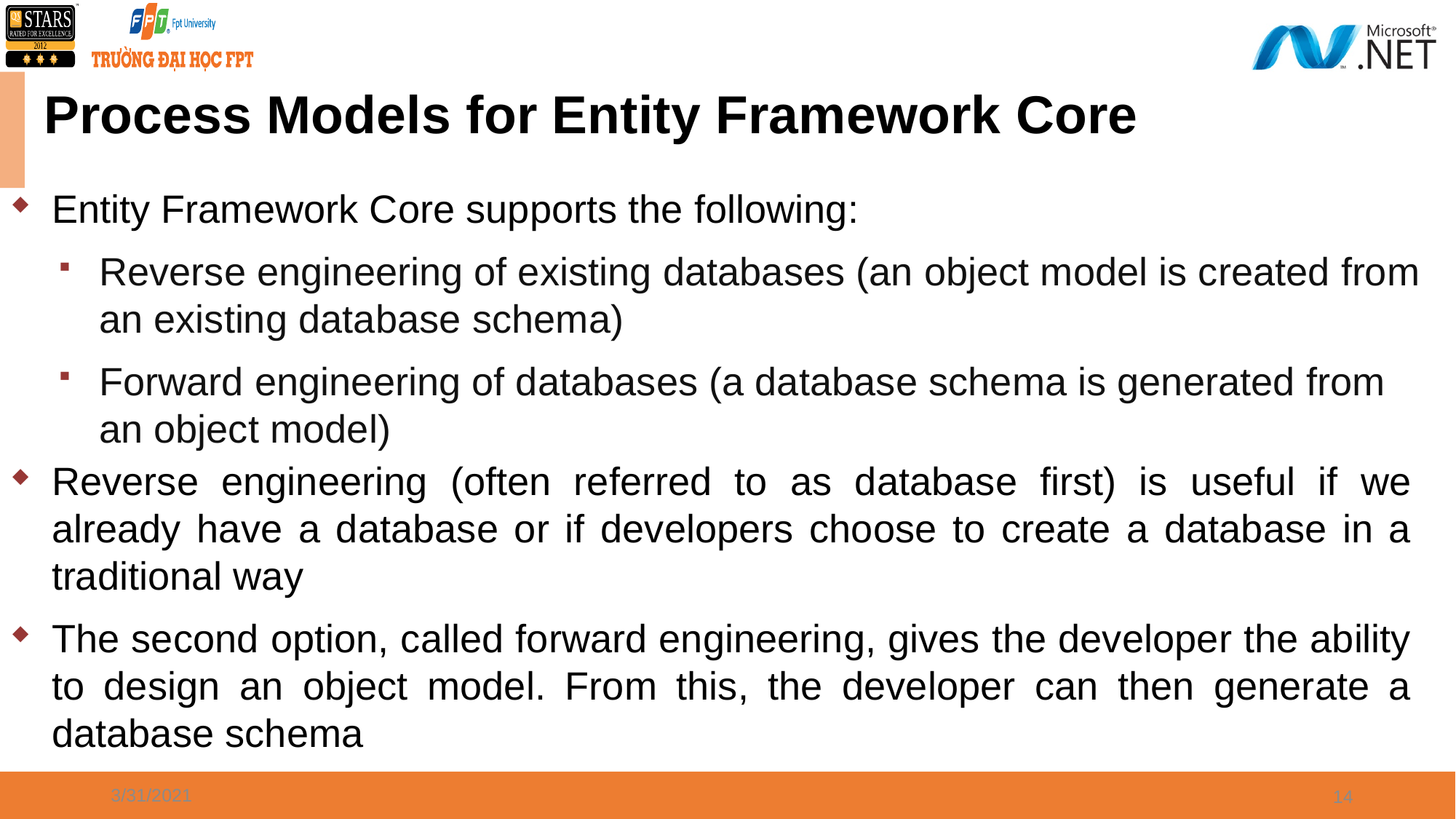

# Process Models for Entity Framework Core
Entity Framework Core supports the following:
Reverse engineering of existing databases (an object model is created from an existing database schema)
Forward engineering of databases (a database schema is generated from an object model)
Reverse engineering (often referred to as database first) is useful if we already have a database or if developers choose to create a database in a traditional way
The second option, called forward engineering, gives the developer the ability to design an object model. From this, the developer can then generate a database schema
3/31/2021
14